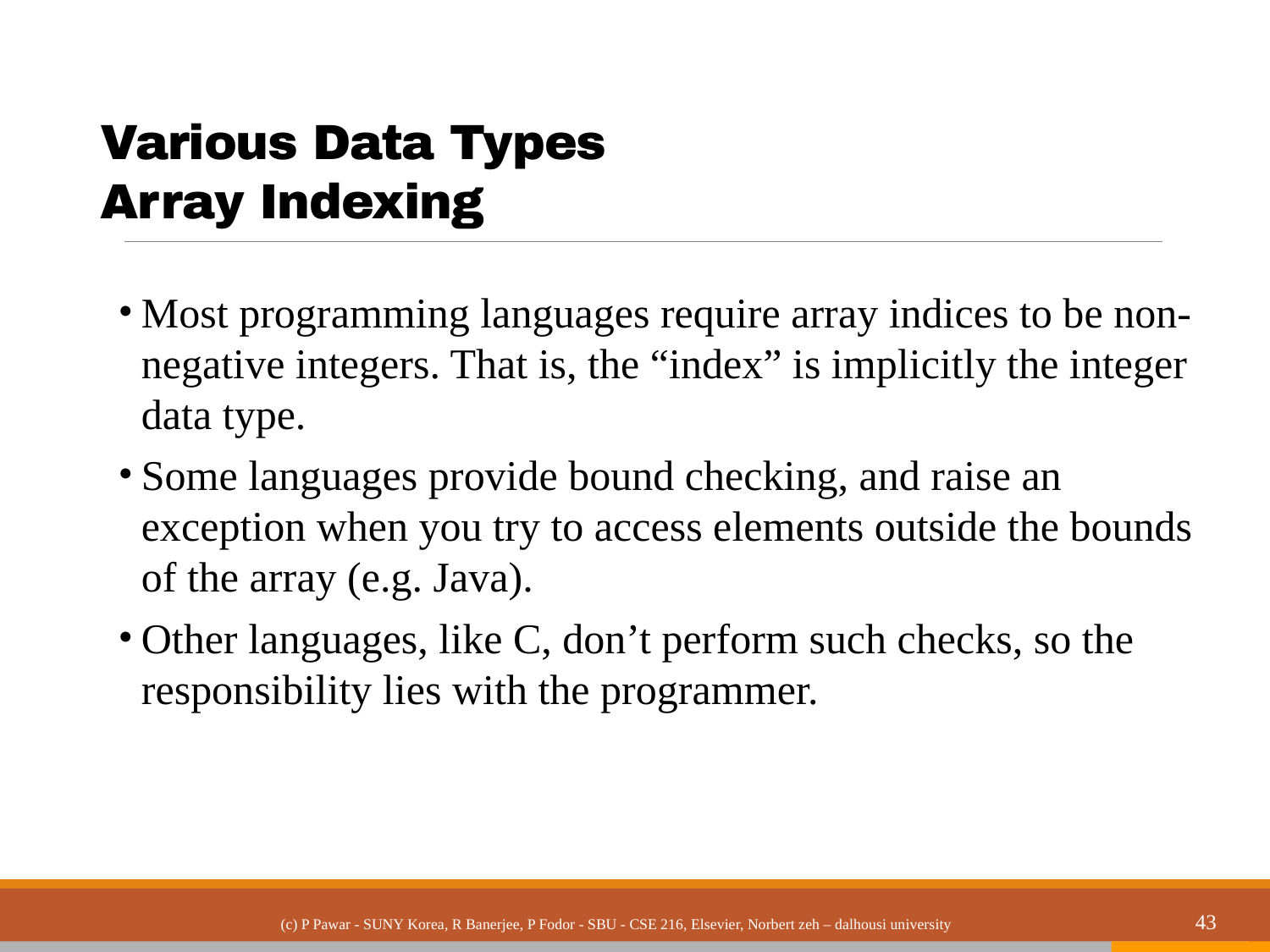

# Various Data Types Array Indexing
Most programming languages require array indices to be non-negative integers. That is, the “index” is implicitly the integer data type.
Some languages provide bound checking, and raise an exception when you try to access elements outside the bounds of the array (e.g. Java).
Other languages, like C, don’t perform such checks, so the responsibility lies with the programmer.

(c) P Pawar - SUNY Korea, R Banerjee, P Fodor - SBU - CSE 216, Elsevier, Norbert zeh – dalhousi university

43